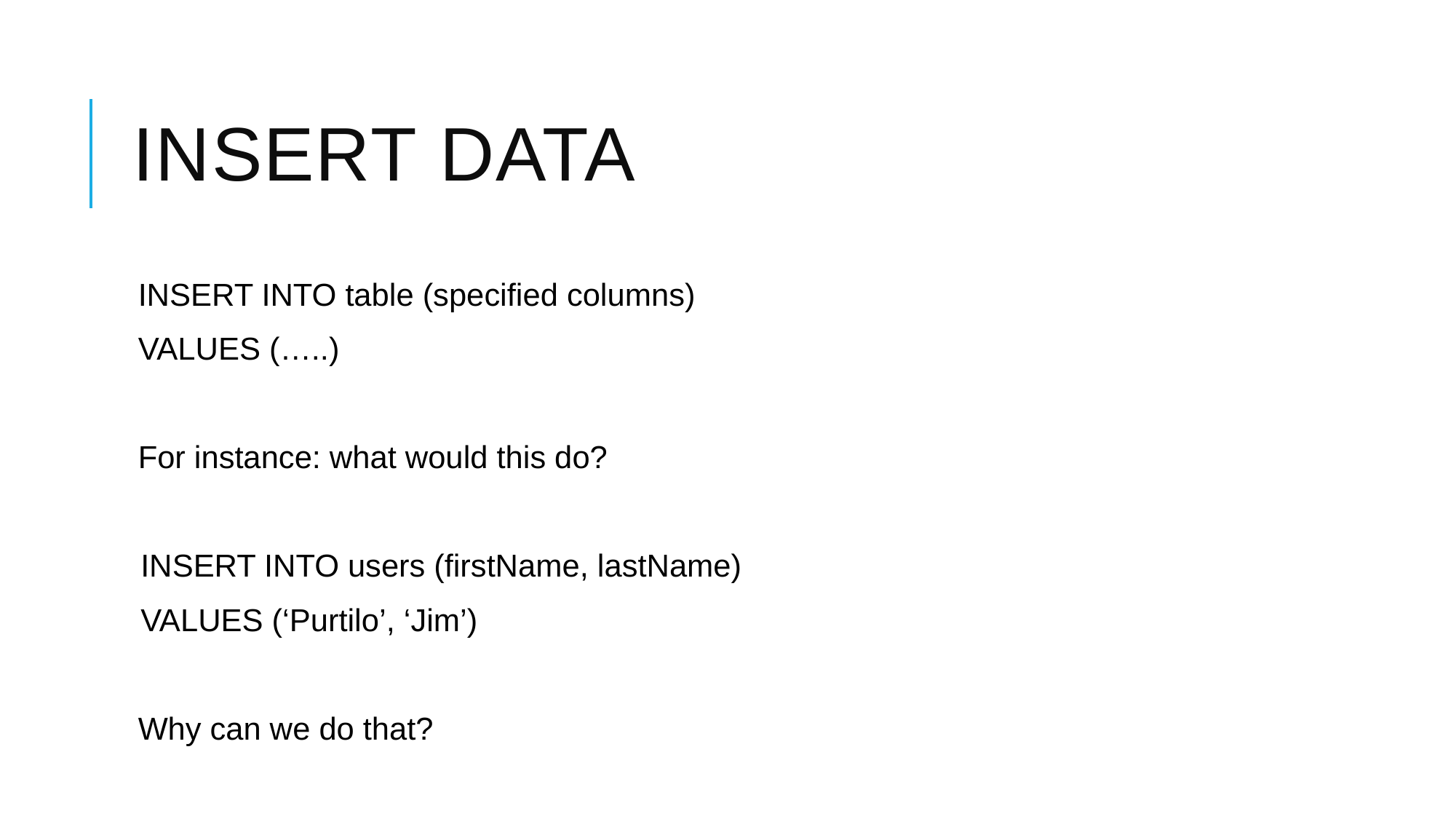

# Insert Data
INSERT INTO table (specified columns)
VALUES (…..)

For instance: what would this do?

	INSERT INTO users (firstName, lastName)
	VALUES (‘Purtilo’, ‘Jim’)

Why can we do that?